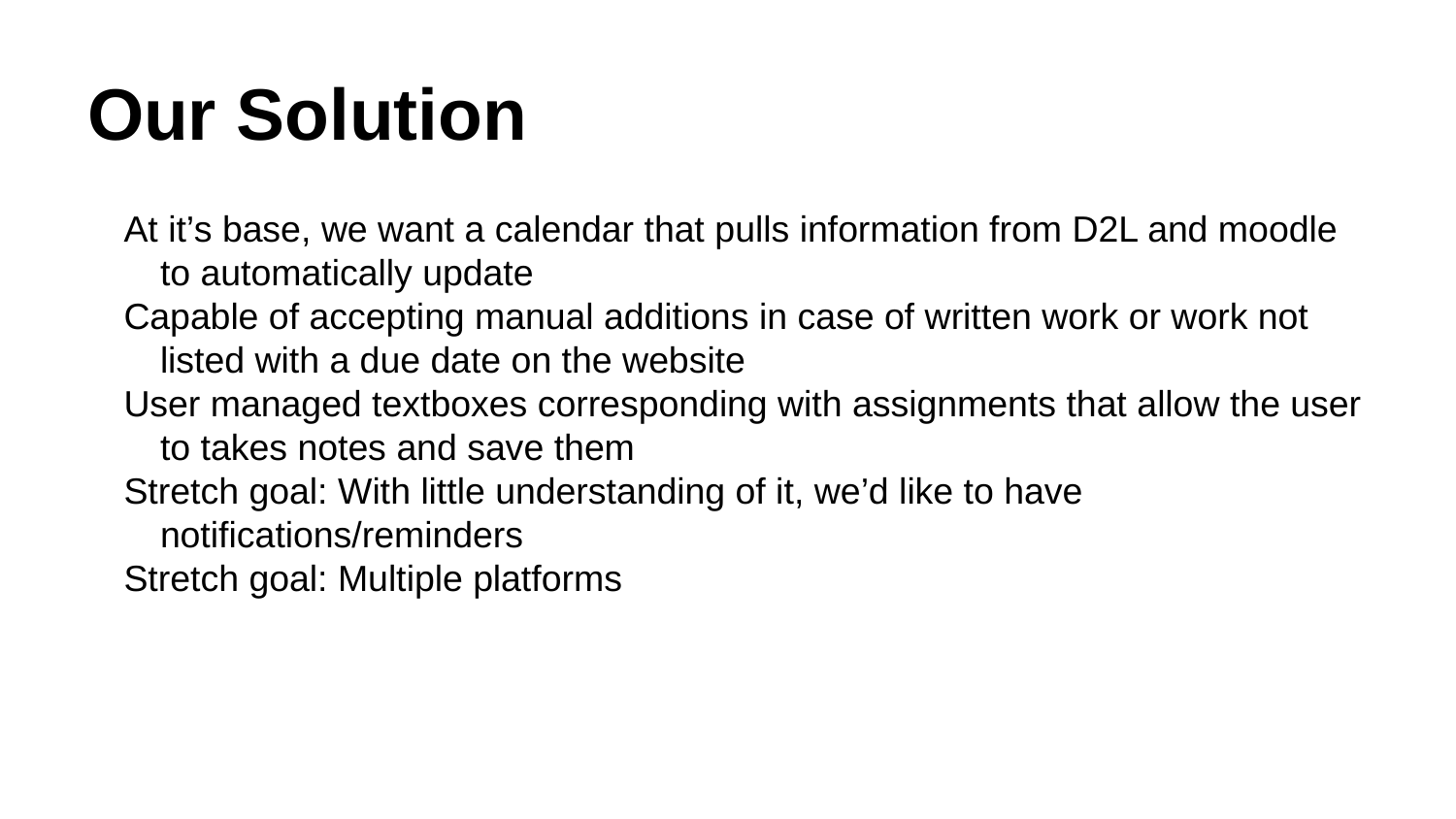

# Our Solution
At it’s base, we want a calendar that pulls information from D2L and moodle to automatically update
Capable of accepting manual additions in case of written work or work not listed with a due date on the website
User managed textboxes corresponding with assignments that allow the user to takes notes and save them
Stretch goal: With little understanding of it, we’d like to have notifications/reminders
Stretch goal: Multiple platforms